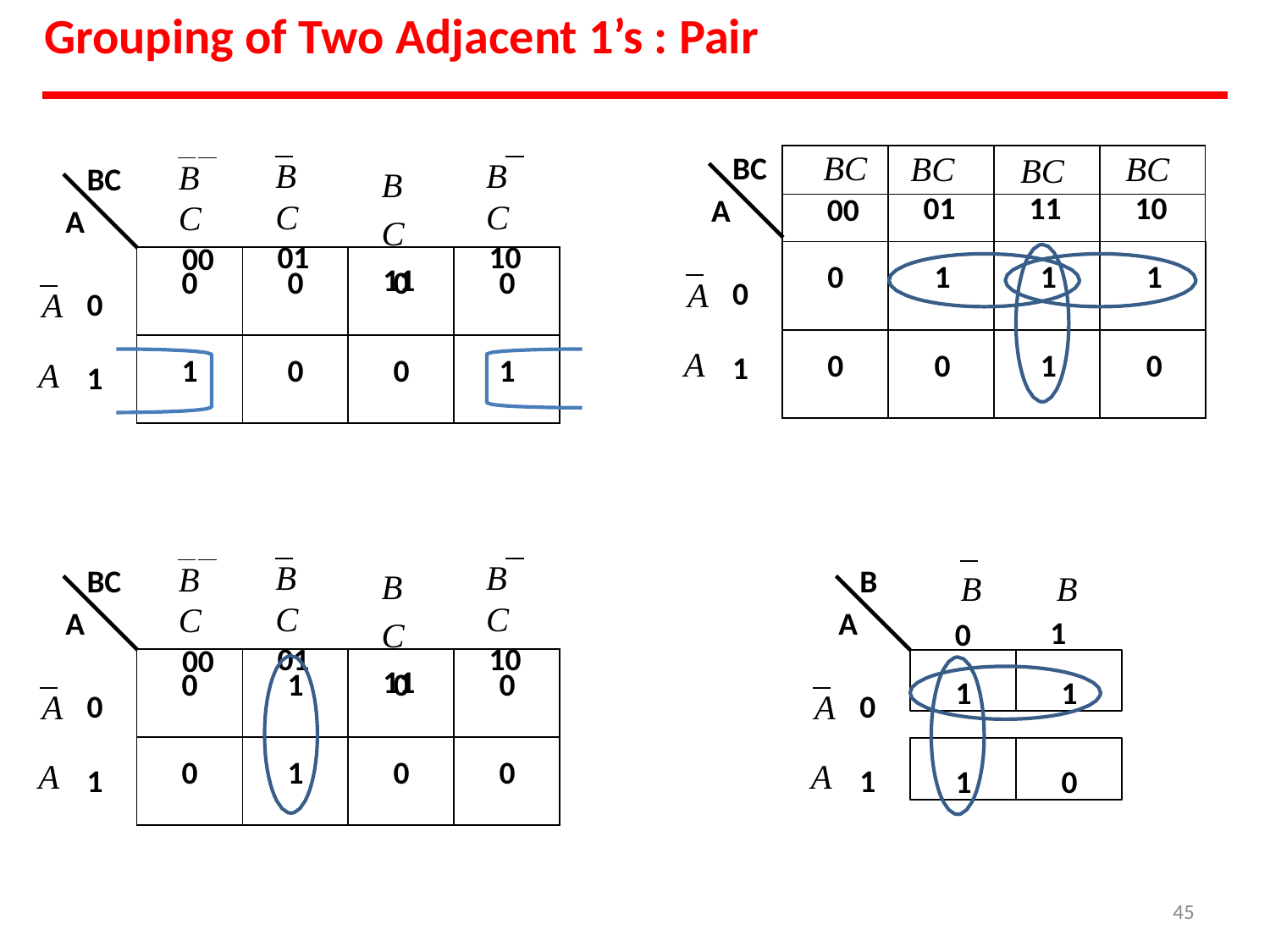

# Grouping of Two Adjacent 1’s : Pair

| BC | BC | BC | BC |
| --- | --- | --- | --- |
| 00 | 01 | 11 | 10 |
| 0 | 1 | 1 | 1 |
| 0 | 0 | 1 | 0 |
BC
BC
01
BC
10
BC
00
BC
11

BC

A
A

| 0 | 0 | 0 | 0 |
| --- | --- | --- | --- |
| 1 | 0 | 0 | 1 |
A
0

A
0

A
1

A
1
BC
01
BC
10
BC
00
BC
11
B
0

BC
B
B
1

A
A
| 0 | 1 | 0 | 0 |
| --- | --- | --- | --- |
| 0 | 1 | 0 | 0 |
1
1

A
A
0
0

1
0
A
A
1
1

45